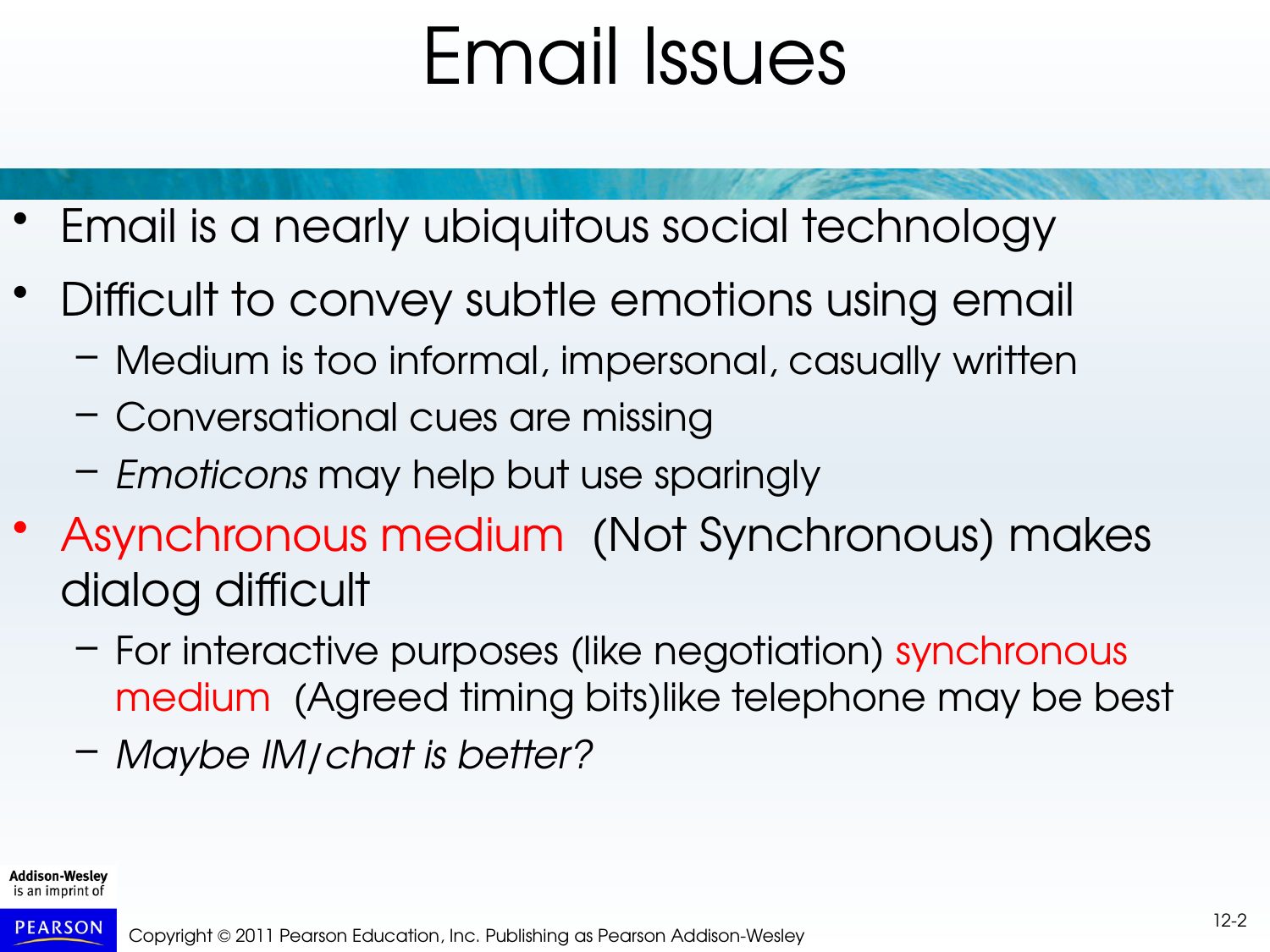

Email Issues
Email is a nearly ubiquitous social technology
Difficult to convey subtle emotions using email
Medium is too informal, impersonal, casually written
Conversational cues are missing
Emoticons may help but use sparingly
Asynchronous medium  (Not Synchronous) makes dialog difficult
For interactive purposes (like negotiation) synchronous medium  (Agreed timing bits)like telephone may be best
Maybe IM/chat is better?

12-2